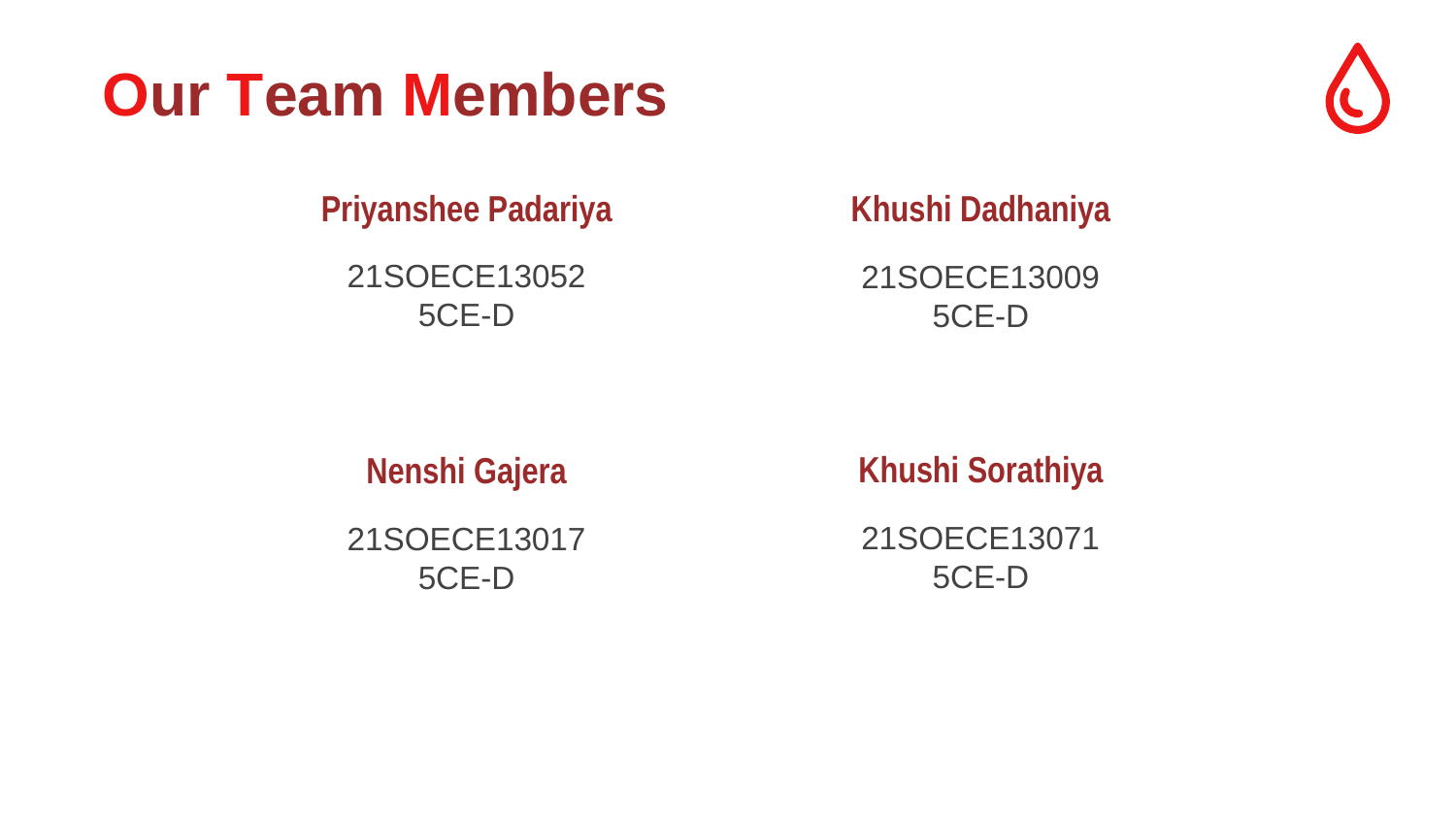

Our Team Members
# Priyanshee Padariya
Khushi Dadhaniya
21SOECE13052
5CE-D
21SOECE13009
5CE-D
Khushi Sorathiya
Nenshi Gajera
21SOECE13071
5CE-D
21SOECE13017
5CE-D